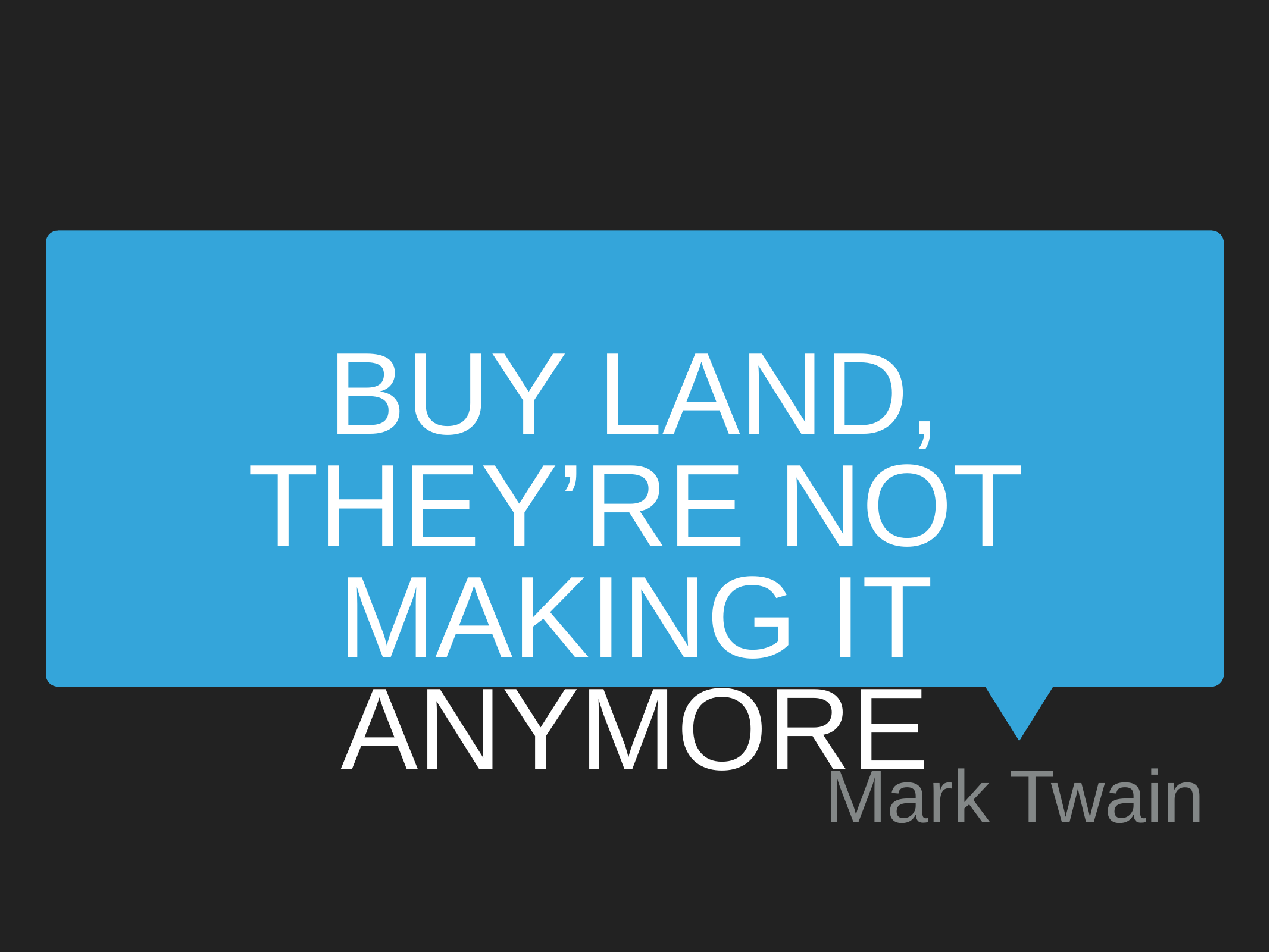

Buy land, they’re not making it anymore
Mark Twain